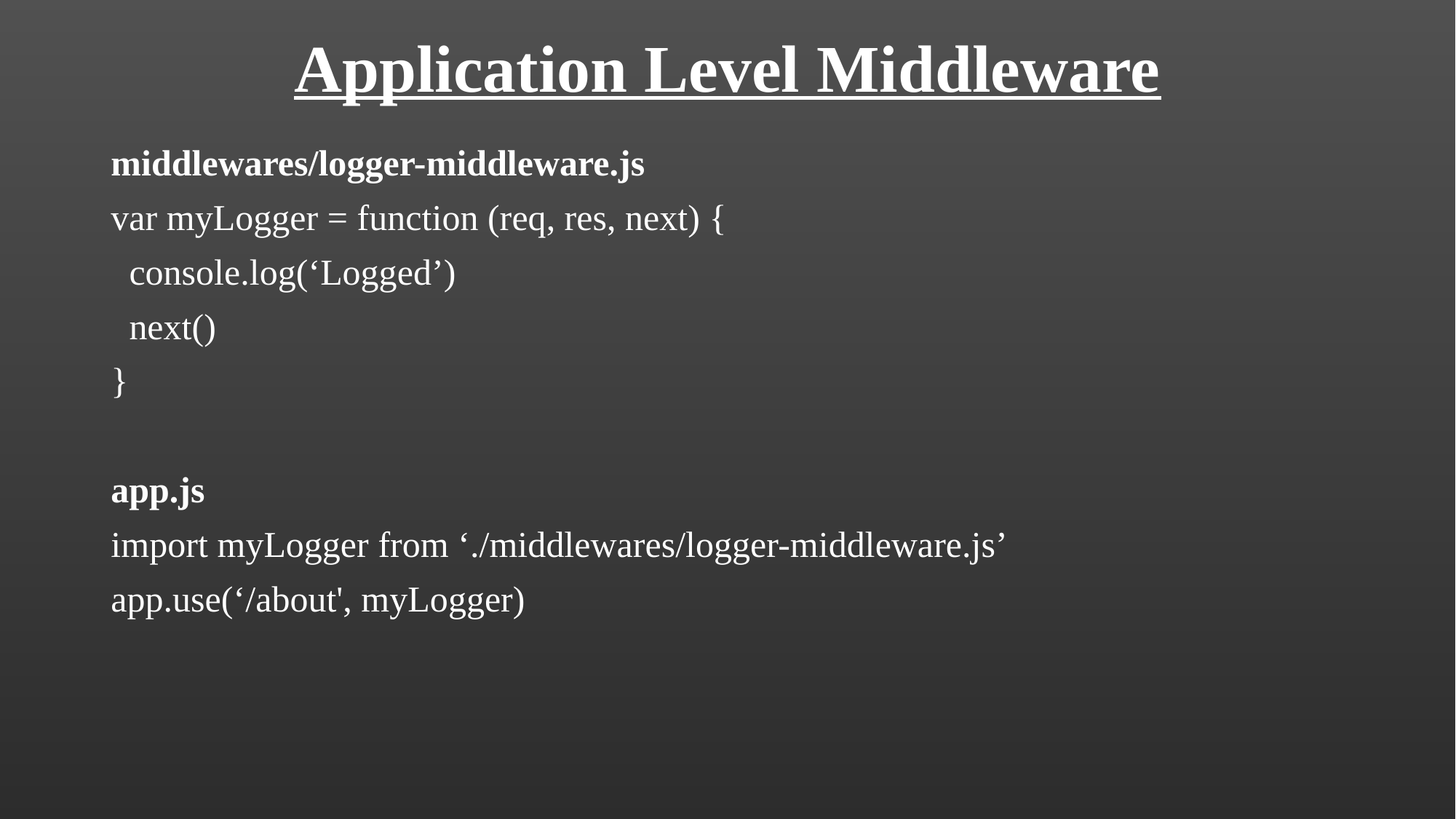

# Application Level Middleware
middlewares/logger-middleware.js
var myLogger = function (req, res, next) {
  console.log(‘Logged’)
  next()
}

app.js
import myLogger from ‘./middlewares/logger-middleware.js’
app.use(‘/about', myLogger)